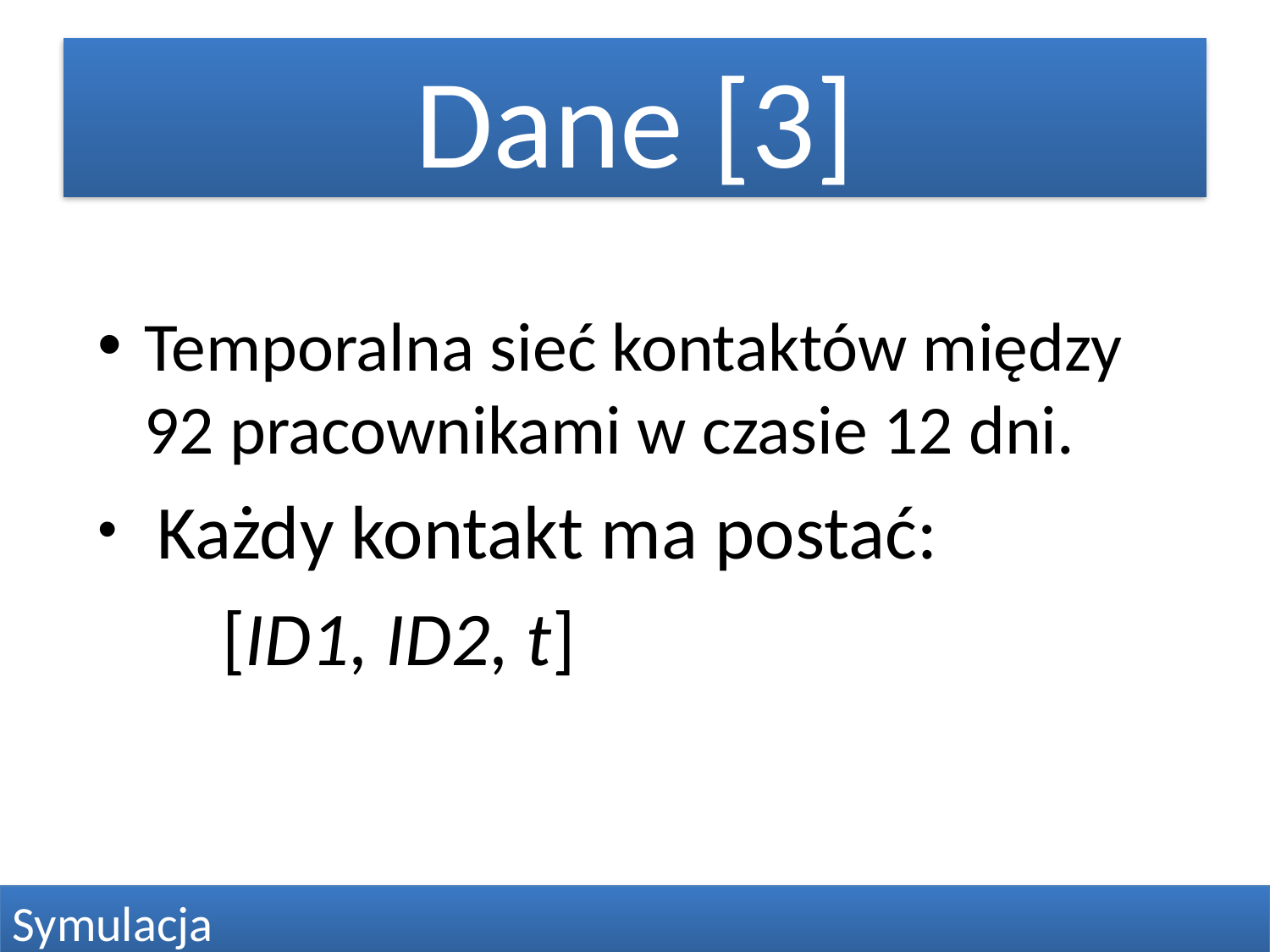

# Dane [3]
Temporalna sieć kontaktów między 92 pracownikami w czasie 12 dni.
 Każdy kontakt ma postać:
			[ID1, ID2, t]
Symulacja